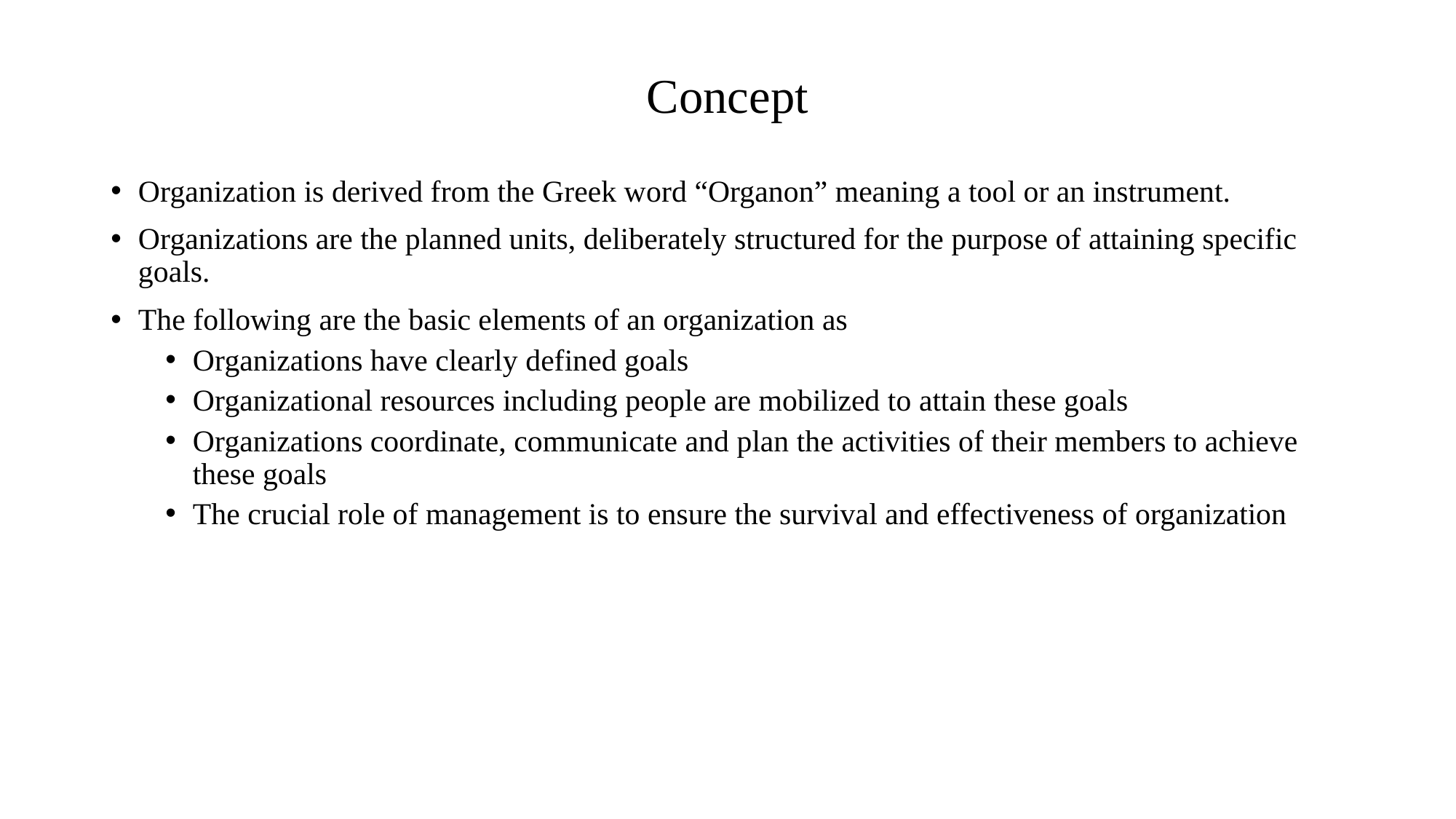

# Concept
Organization is derived from the Greek word “Organon” meaning a tool or an instrument.
Organizations are the planned units, deliberately structured for the purpose of attaining specific goals.
The following are the basic elements of an organization as
Organizations have clearly defined goals
Organizational resources including people are mobilized to attain these goals
Organizations coordinate, communicate and plan the activities of their members to achieve these goals
The crucial role of management is to ensure the survival and effectiveness of organization